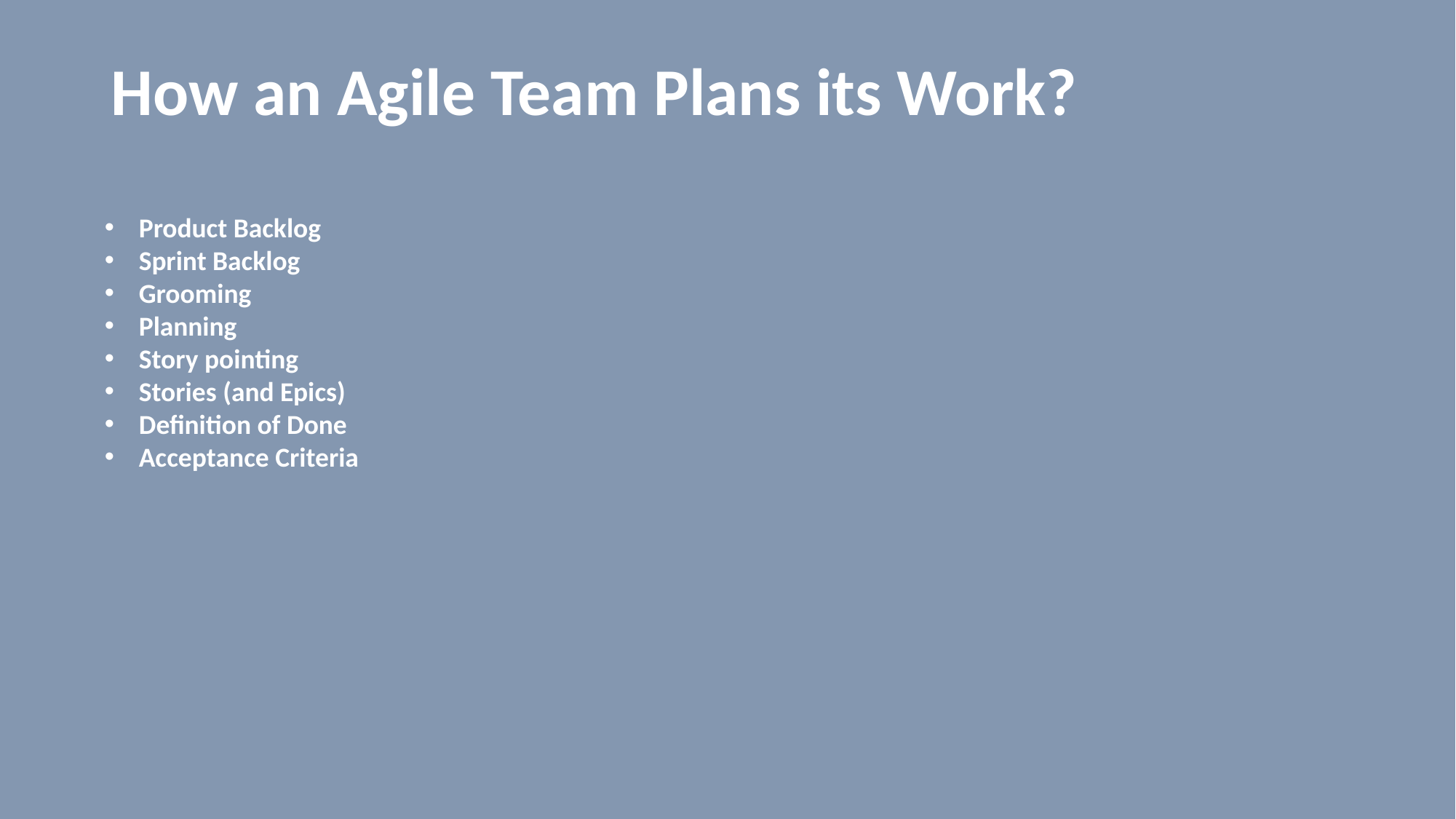

# How an Agile Team Plans its Work?
Product Backlog
Sprint Backlog
Grooming
Planning
Story pointing
Stories (and Epics)
Definition of Done
Acceptance Criteria